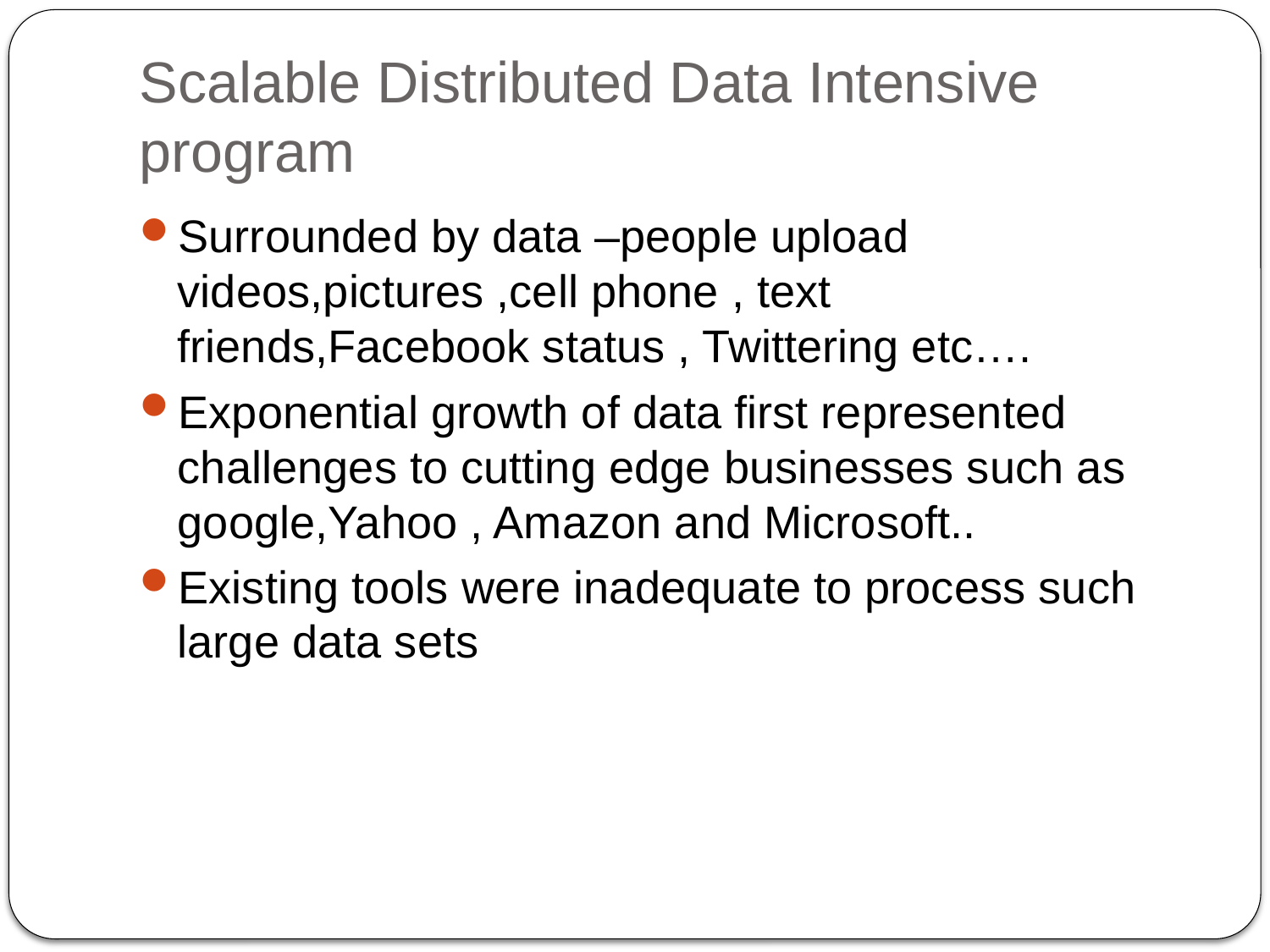

# Scalable Distributed Data Intensive program
Surrounded by data –people upload videos,pictures ,cell phone , text friends,Facebook status , Twittering etc….
Exponential growth of data first represented challenges to cutting edge businesses such as google,Yahoo , Amazon and Microsoft..
Existing tools were inadequate to process such large data sets